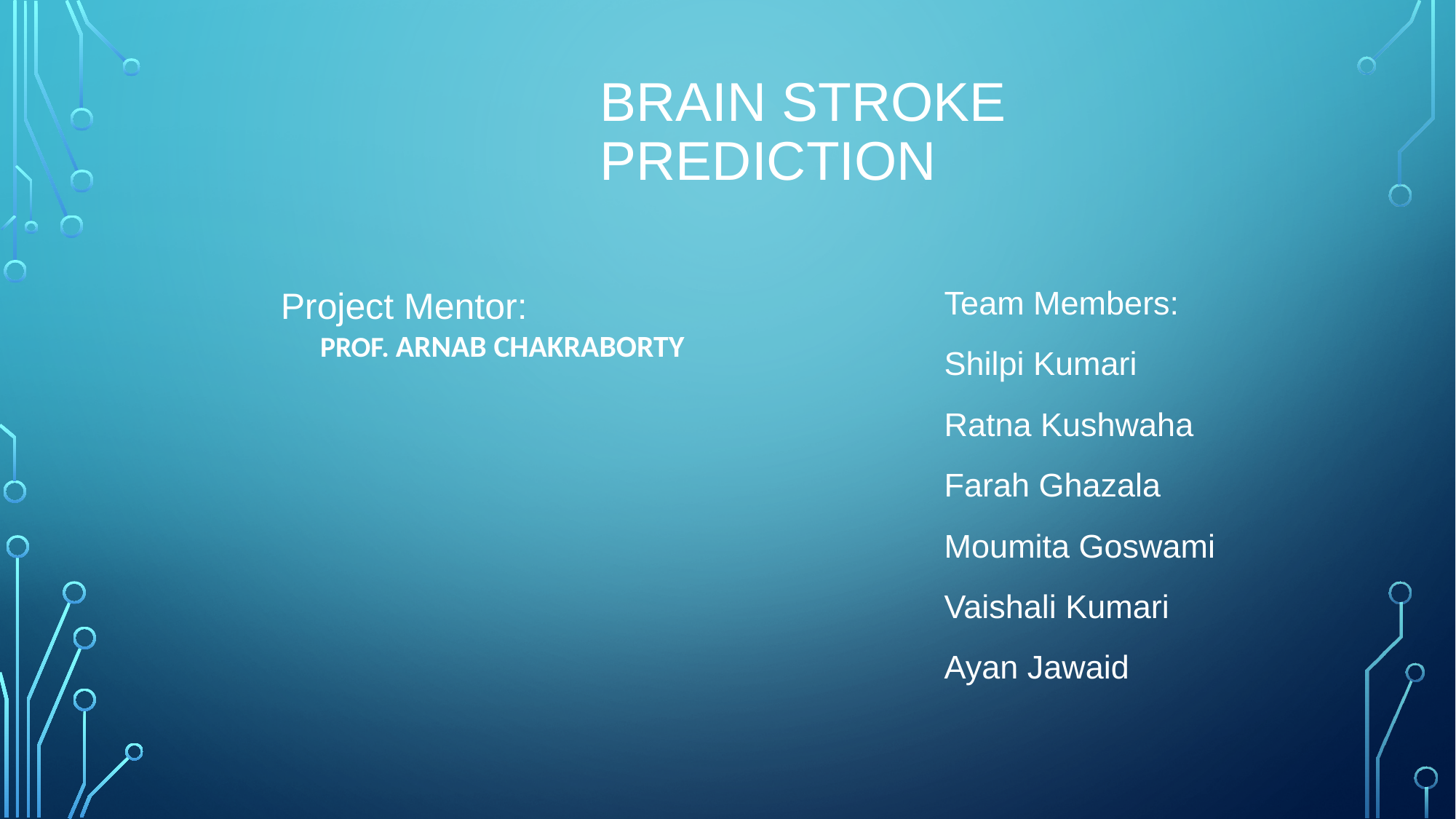

# Brain STROKE PREDICTION
Project Mentor:
      Prof. Arnab Chakraborty

Team Members:
Shilpi Kumari
Ratna Kushwaha
Farah Ghazala
Moumita Goswami
Vaishali Kumari
Ayan Jawaid